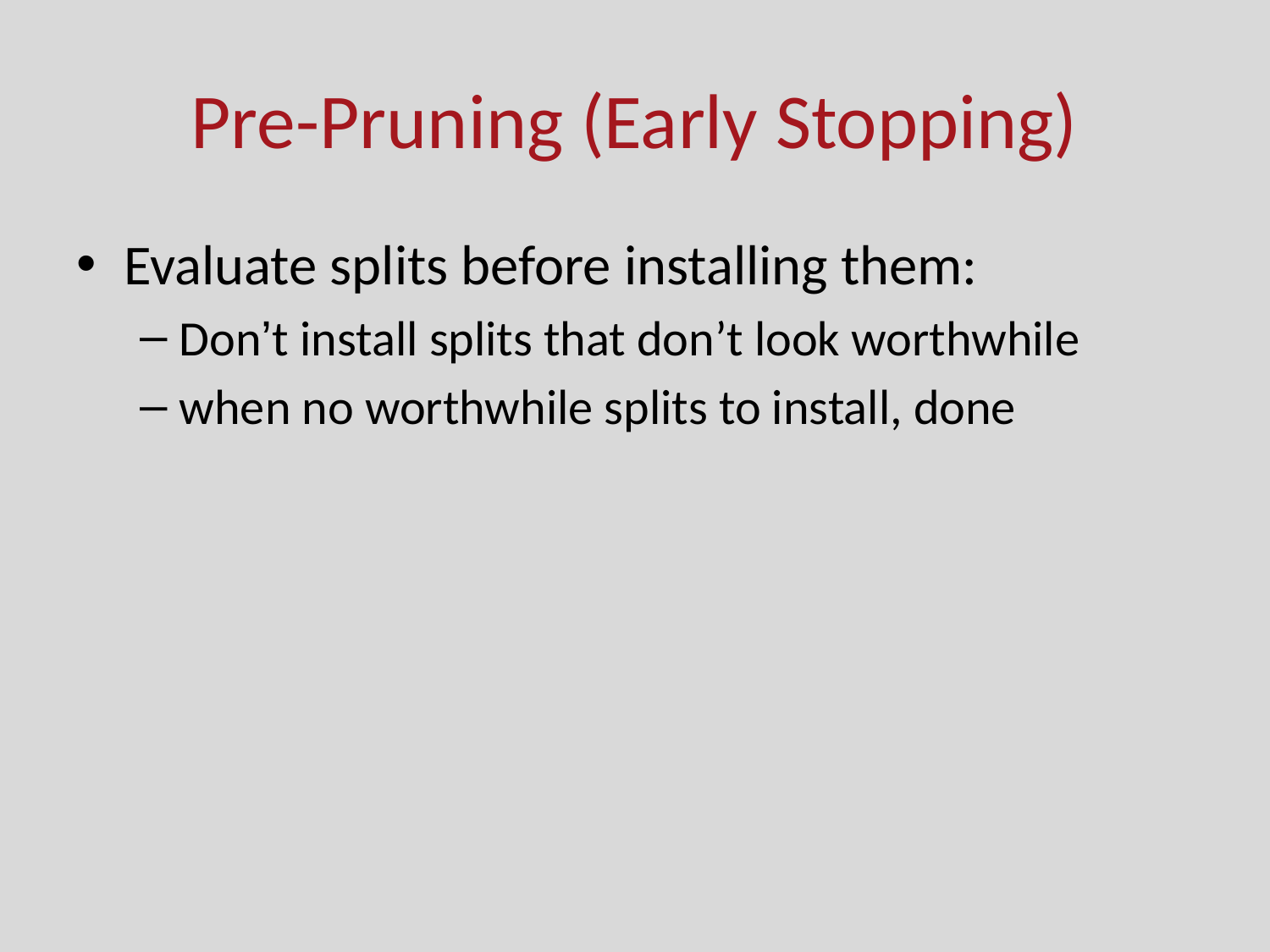

# Pre-Pruning (Early Stopping)
Evaluate splits before installing them:
Don’t install splits that don’t look worthwhile
when no worthwhile splits to install, done